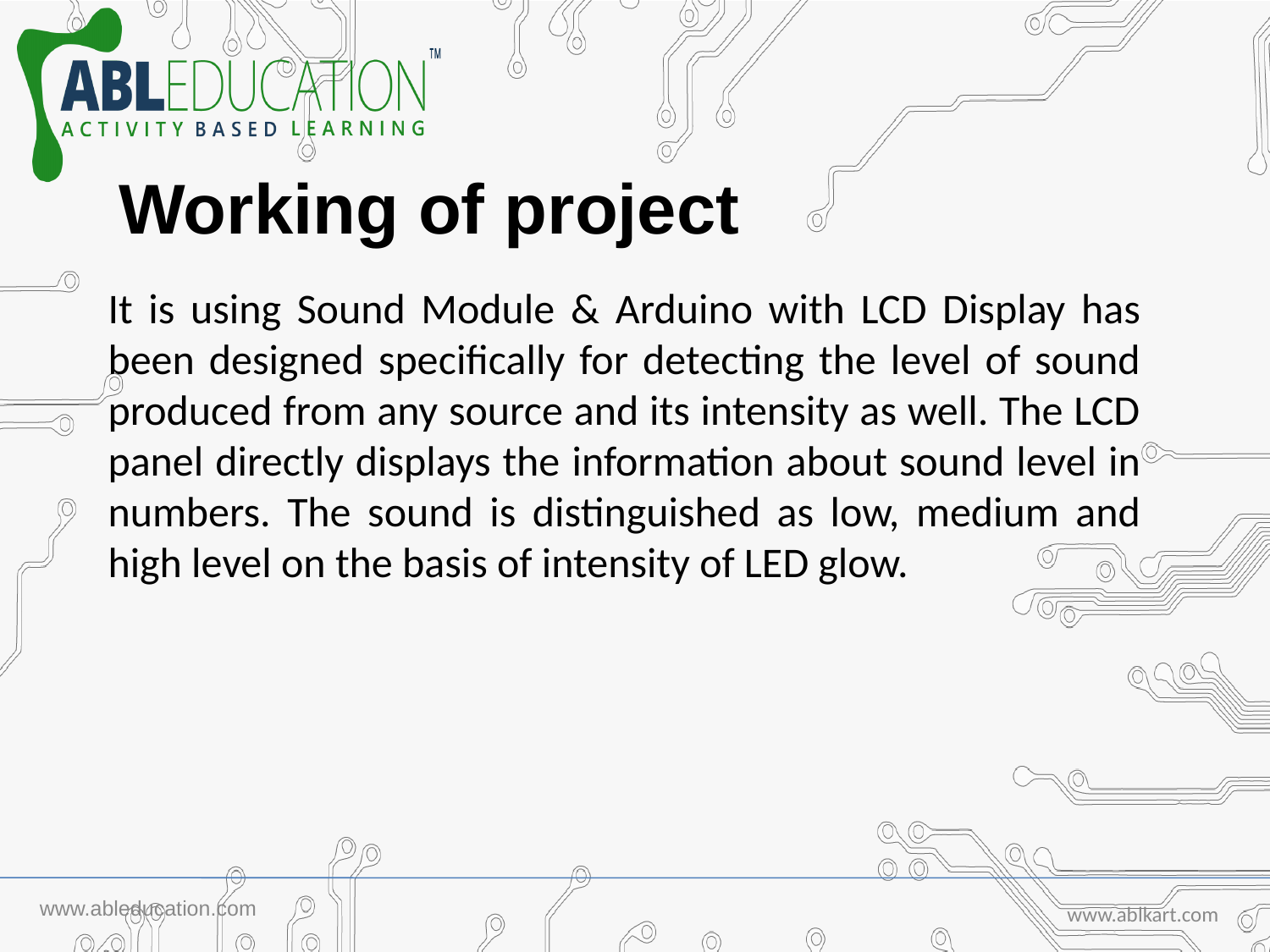

# Working of project
It is using Sound Module & Arduino with LCD Display has been designed specifically for detecting the level of sound produced from any source and its intensity as well. The LCD panel directly displays the information about sound level in numbers. The sound is distinguished as low, medium and high level on the basis of intensity of LED glow.
www.ableducation.com
www.ablkart.com